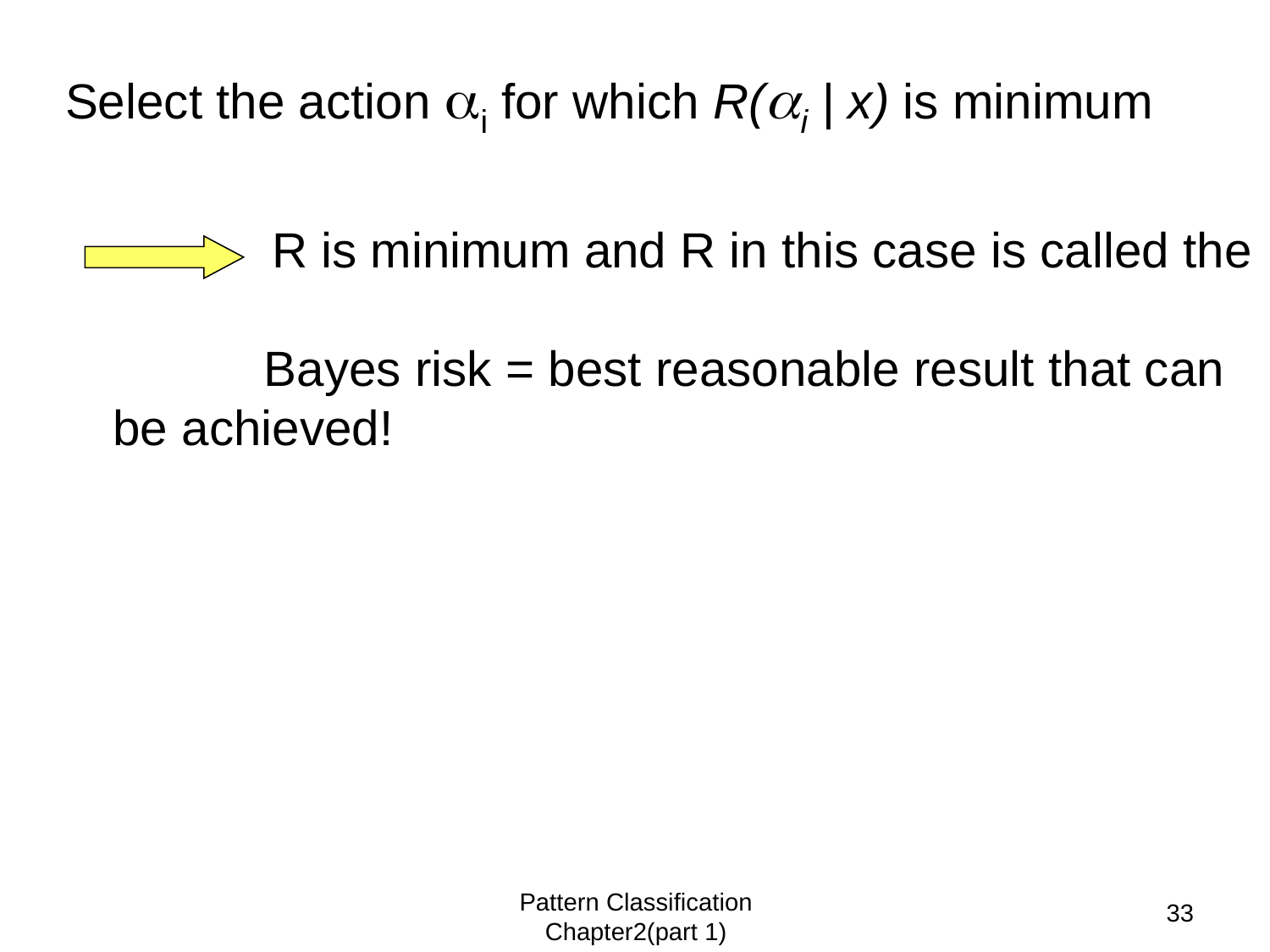

# Select the action αi for which R(αi | x) is minimum

               R is minimum and R in this case is called the
           Bayes risk = best reasonable result that can be achieved!

33
Pattern Classification Chapter2(part 1)